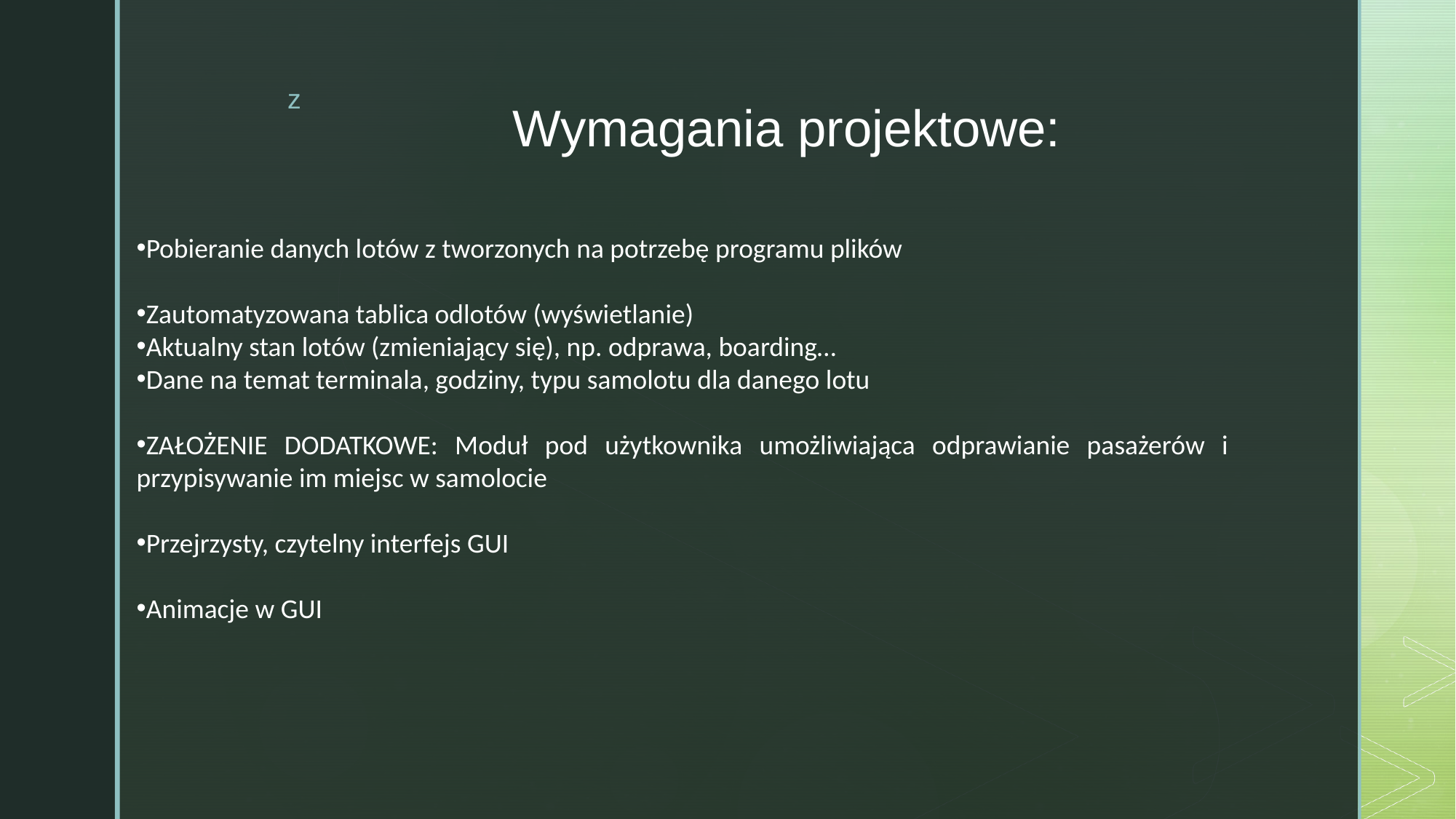

# Wymagania projektowe:
Pobieranie danych lotów z tworzonych na potrzebę programu plików

Zautomatyzowana tablica odlotów (wyświetlanie)
Aktualny stan lotów (zmieniający się), np. odprawa, boarding…
Dane na temat terminala, godziny, typu samolotu dla danego lotu

ZAŁOŻENIE DODATKOWE: Moduł pod użytkownika umożliwiająca odprawianie pasażerów i przypisywanie im miejsc w samolocie

Przejrzysty, czytelny interfejs GUI

Animacje w GUI